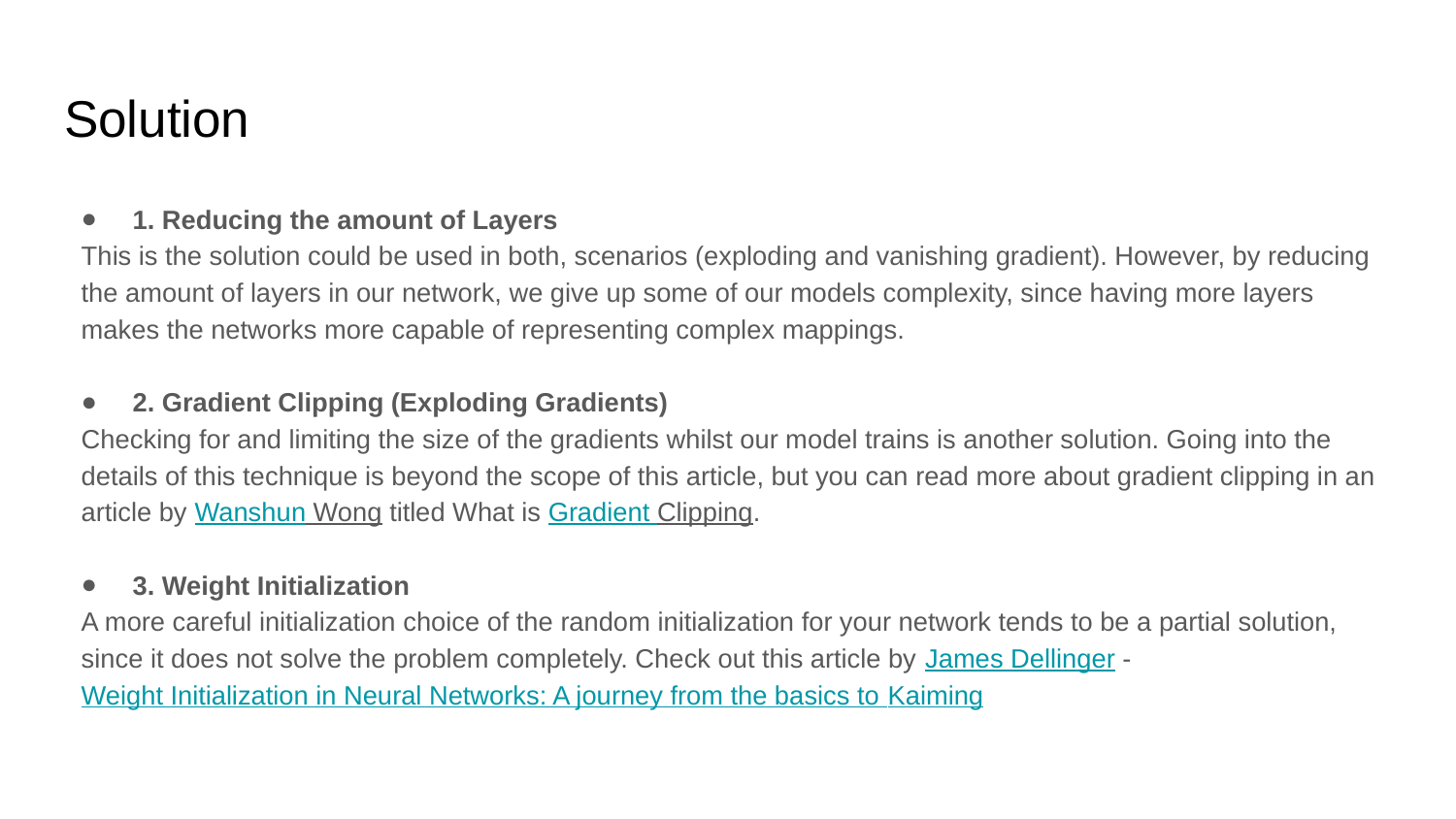

# Solution
1. Reducing the amount of Layers
This is the solution could be used in both, scenarios (exploding and vanishing gradient). However, by reducing the amount of layers in our network, we give up some of our models complexity, since having more layers makes the networks more capable of representing complex mappings.

2. Gradient Clipping (Exploding Gradients)
Checking for and limiting the size of the gradients whilst our model trains is another solution. Going into the details of this technique is beyond the scope of this article, but you can read more about gradient clipping in an article by Wanshun Wong titled What is Gradient Clipping.

3. Weight Initialization
A more careful initialization choice of the random initialization for your network tends to be a partial solution, since it does not solve the problem completely. Check out this article by James Dellinger - Weight Initialization in Neural Networks: A journey from the basics to Kaiming